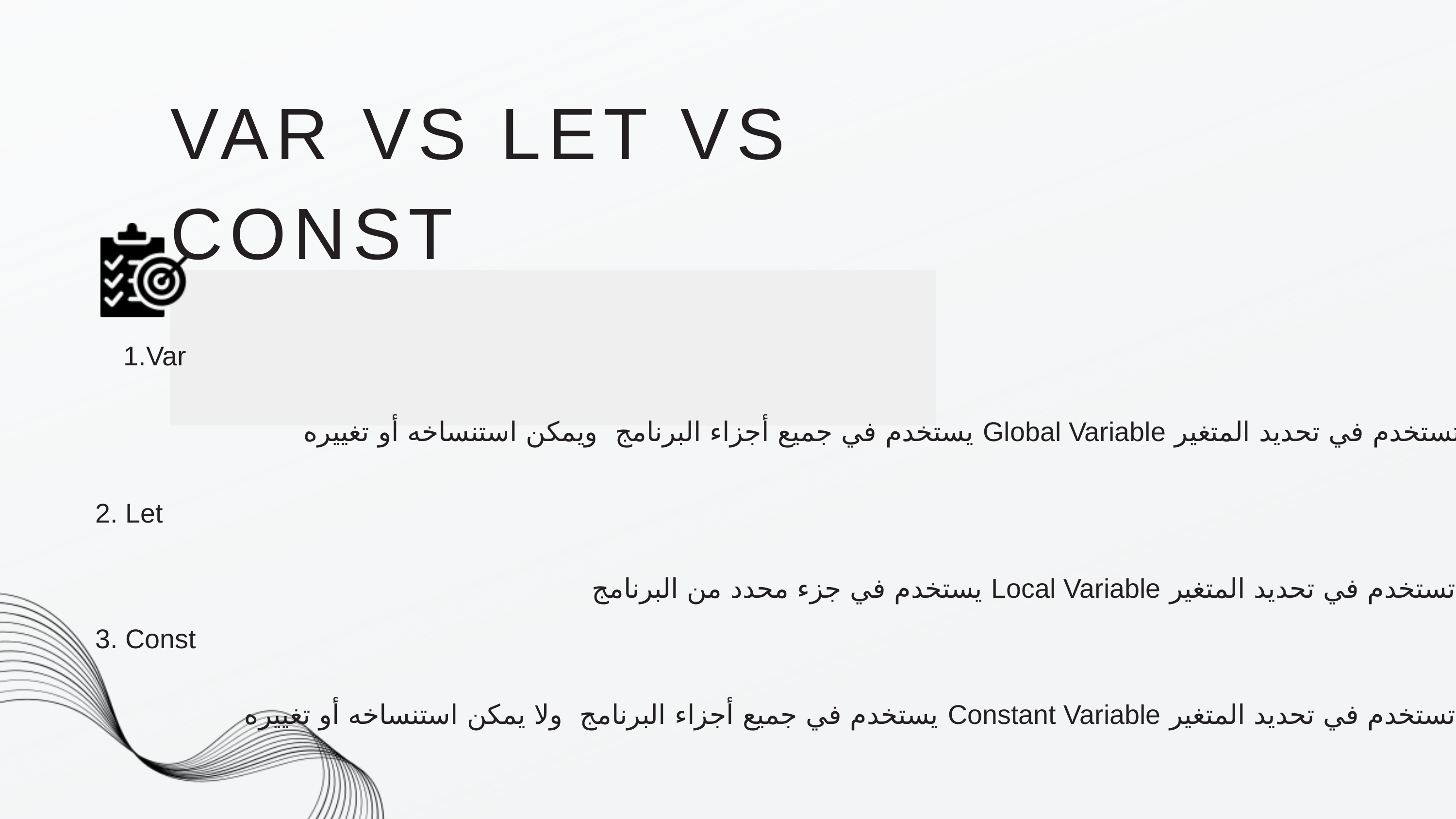

VAR VS LET VS CONST

Var

تستخدم في تحديد المتغير Global Variable يستخدم في جميع أجزاء البرنامج  ويمكن استنساخه أو تغييره
2. Let

تستخدم في تحديد المتغير Local Variable يستخدم في جزء محدد من البرنامج

3. Const

تستخدم في تحديد المتغير Constant Variable يستخدم في جميع أجزاء البرنامج  ولا يمكن استنساخه أو تغييره